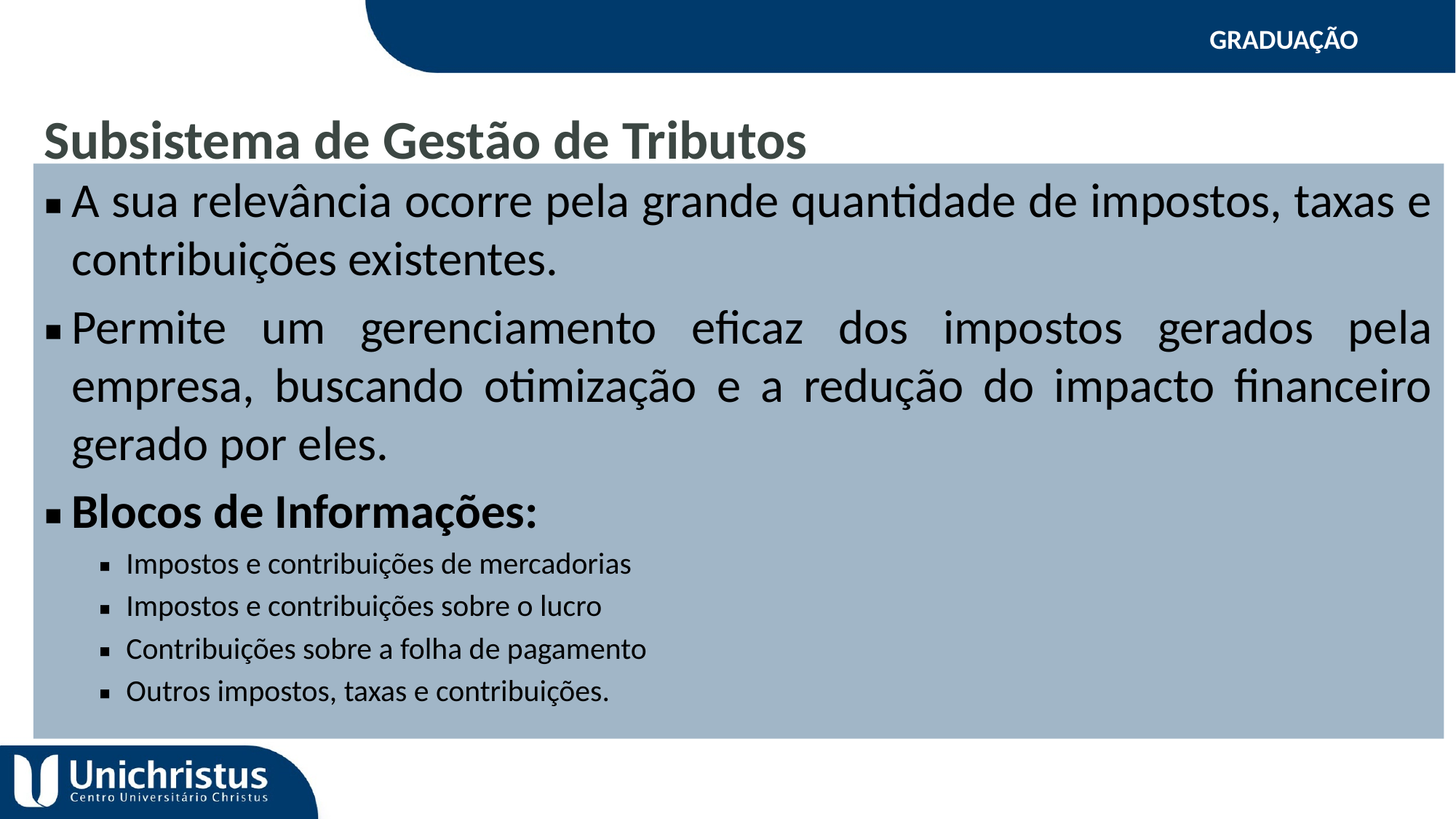

GRADUAÇÃO

Subsistema de Gestão de Tributos
A sua relevância ocorre pela grande quantidade de impostos, taxas e contribuições existentes.
Permite um gerenciamento eficaz dos impostos gerados pela empresa, buscando otimização e a redução do impacto financeiro gerado por eles.
Blocos de Informações:
Impostos e contribuições de mercadorias
Impostos e contribuições sobre o lucro
Contribuições sobre a folha de pagamento
Outros impostos, taxas e contribuições.